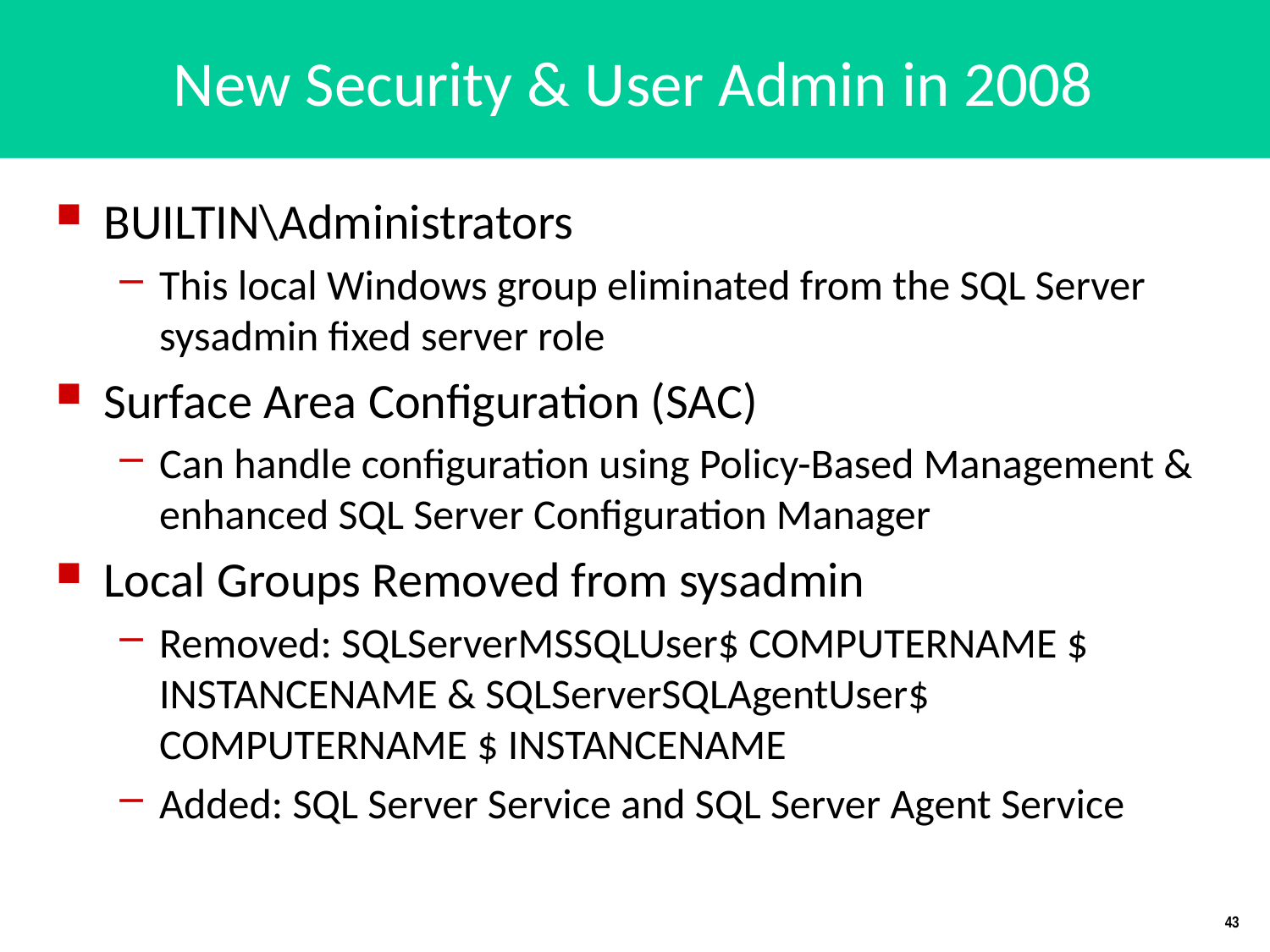

# New Security & User Admin in 2008
BUILTIN\Administrators
This local Windows group eliminated from the SQL Server sysadmin fixed server role
Surface Area Configuration (SAC)
Can handle configuration using Policy-Based Management & enhanced SQL Server Configuration Manager
Local Groups Removed from sysadmin
Removed: SQLServerMSSQLUser$ COMPUTERNAME $ INSTANCENAME & SQLServerSQLAgentUser$ COMPUTERNAME $ INSTANCENAME
Added: SQL Server Service and SQL Server Agent Service